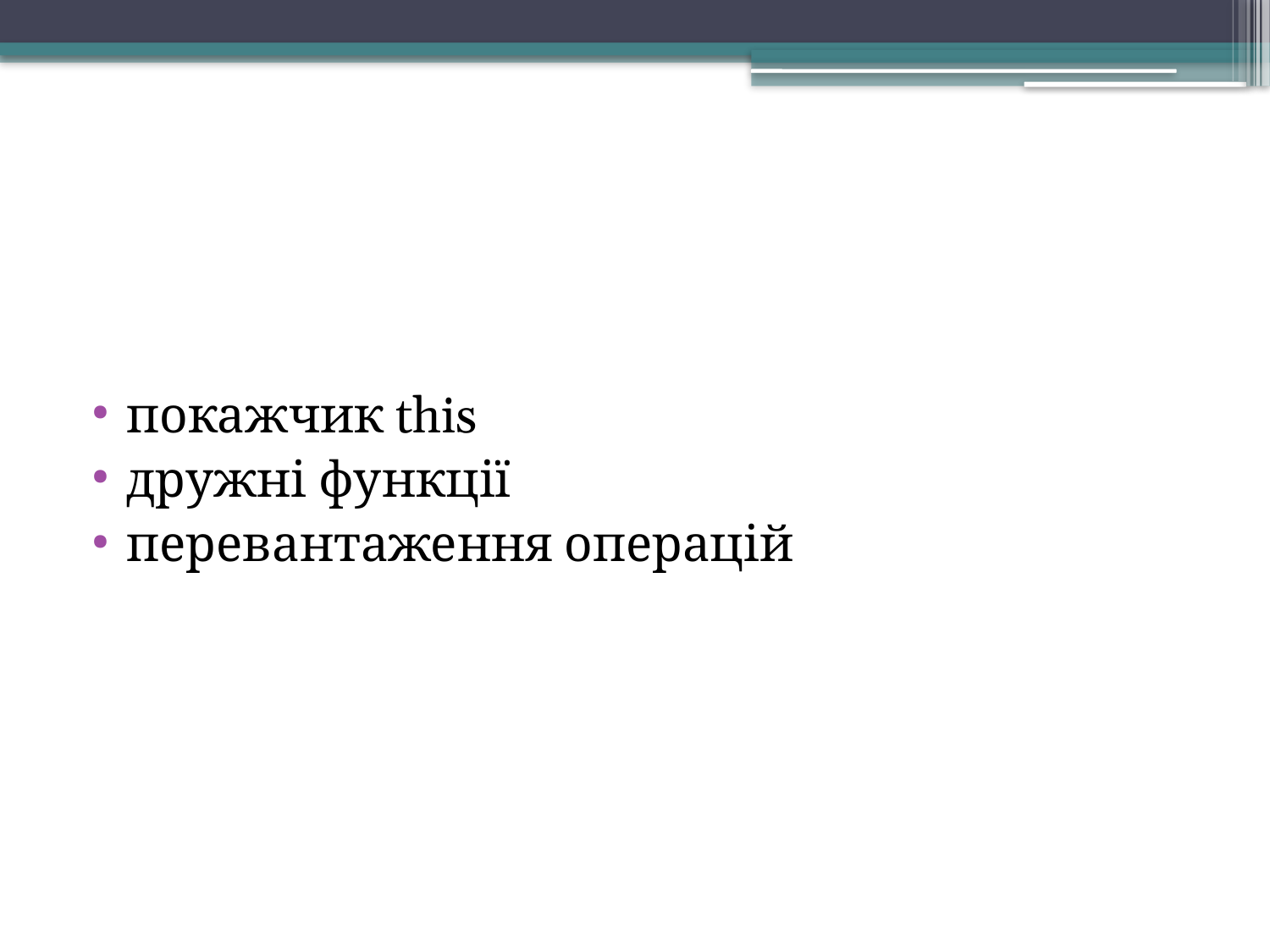

#

покажчик this
дружні функції
перевантаження операцій